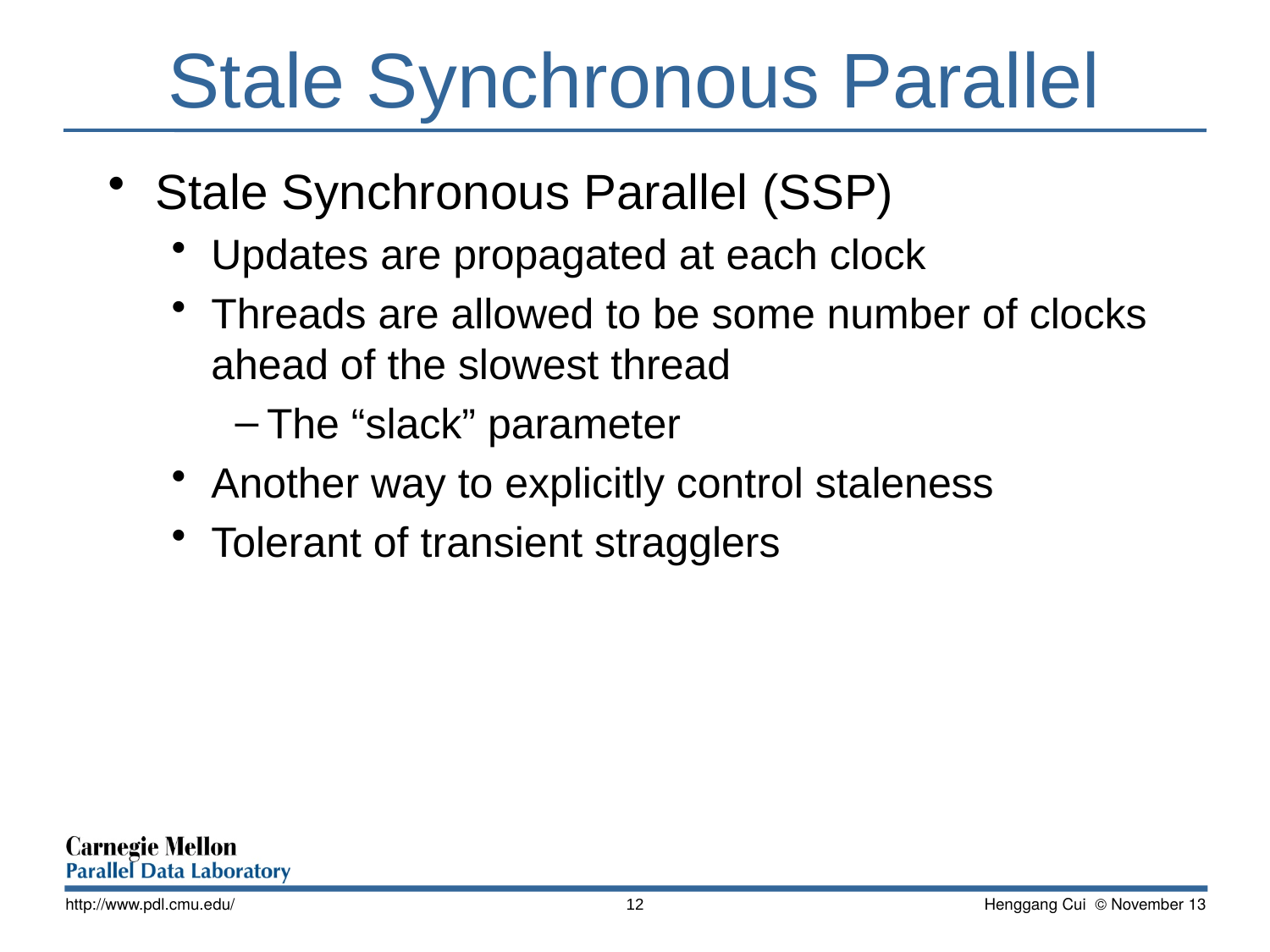

# Stale Synchronous Parallel
Stale Synchronous Parallel (SSP)
Updates are propagated at each clock
Threads are allowed to be some number of clocks ahead of the slowest thread
The “slack” parameter
Another way to explicitly control staleness
Tolerant of transient stragglers
http://www.pdl.cmu.edu/
12
   Henggang Cui  © November 13